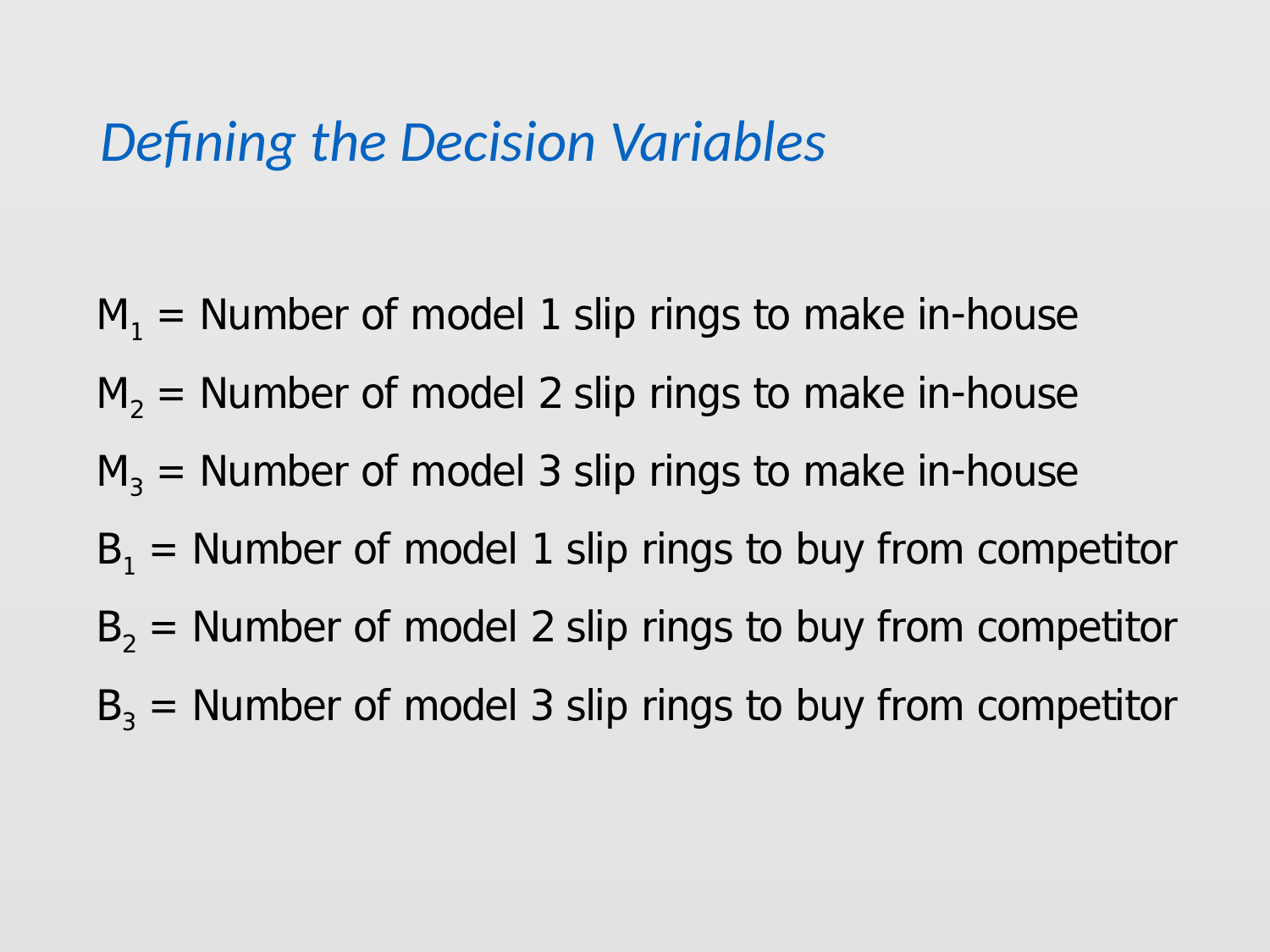

# Defining the Decision Variables
M1 = Number of model 1 slip rings to make in-house
M2 = Number of model 2 slip rings to make in-house
M3 = Number of model 3 slip rings to make in-house
B1 = Number of model 1 slip rings to buy from competitor
B2 = Number of model 2 slip rings to buy from competitor
B3 = Number of model 3 slip rings to buy from competitor